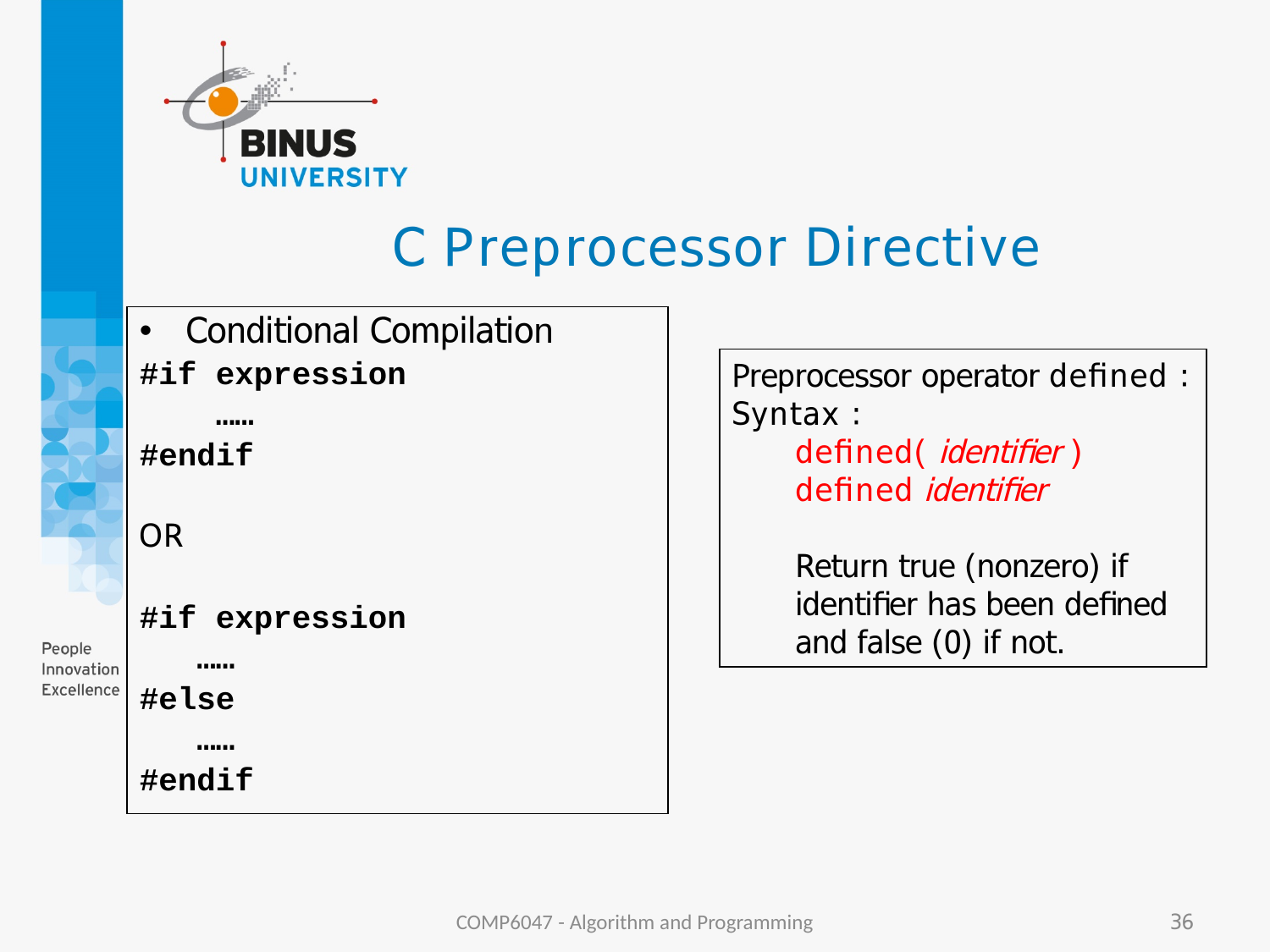

# C Preprocessor Directive
Conditional Compilation
#if expression
    ……
#endif

OR

#if expression
   ……
#else
   ……
#endif
Preprocessor operator defined :
Syntax :
defined( identifier )
defined identifier

Return true (nonzero) if identifier has been defined and false (0) if not.
COMP6047 - Algorithm and Programming
36